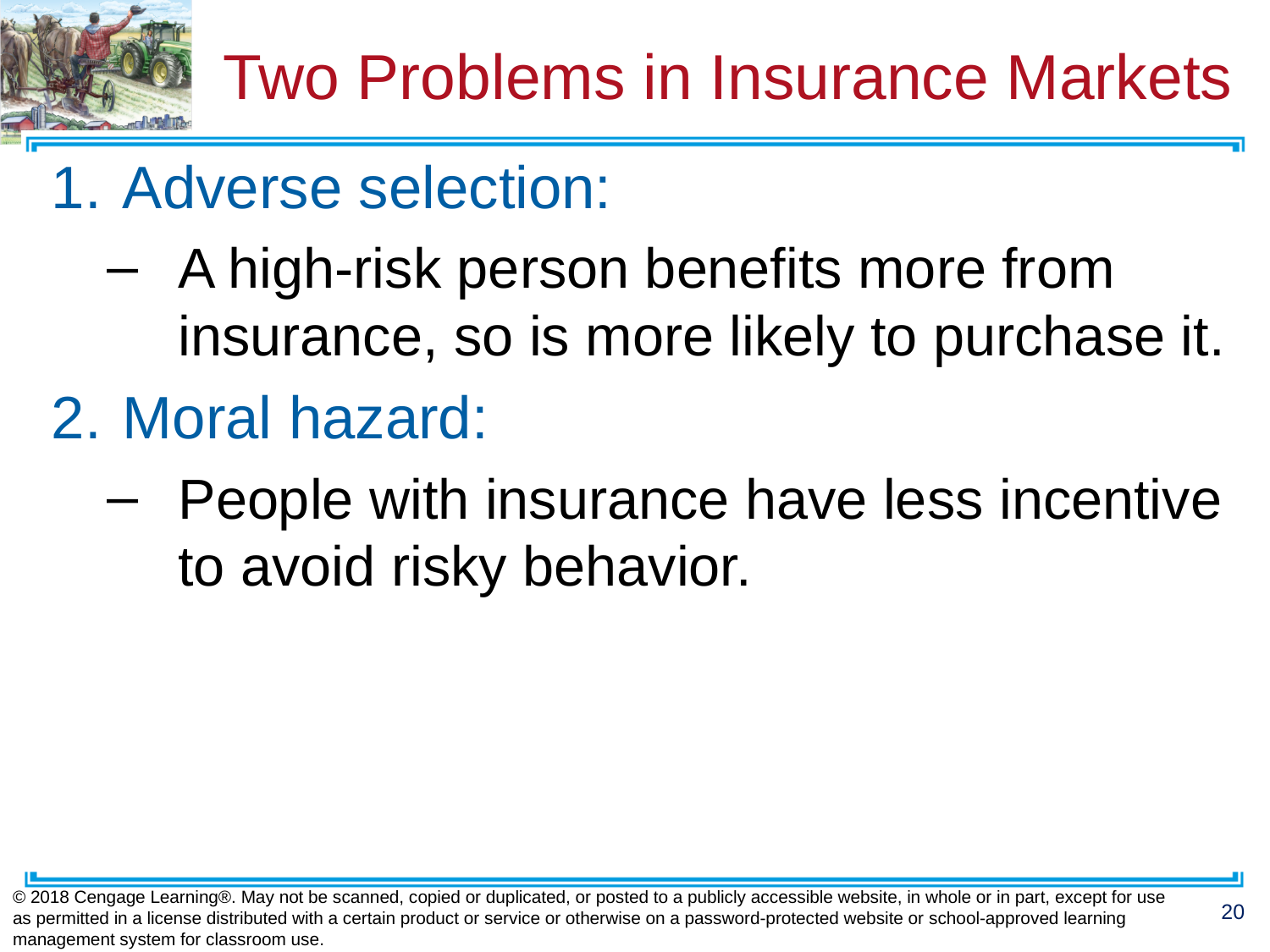

# Two Problems in Insurance Markets
Adverse selection:
A high-risk person benefits more from insurance, so is more likely to purchase it.
Moral hazard:
People with insurance have less incentive to avoid risky behavior.
© 2018 Cengage Learning®. May not be scanned, copied or duplicated, or posted to a publicly accessible website, in whole or in part, except for use as permitted in a license distributed with a certain product or service or otherwise on a password-protected website or school-approved learning management system for classroom use.
20